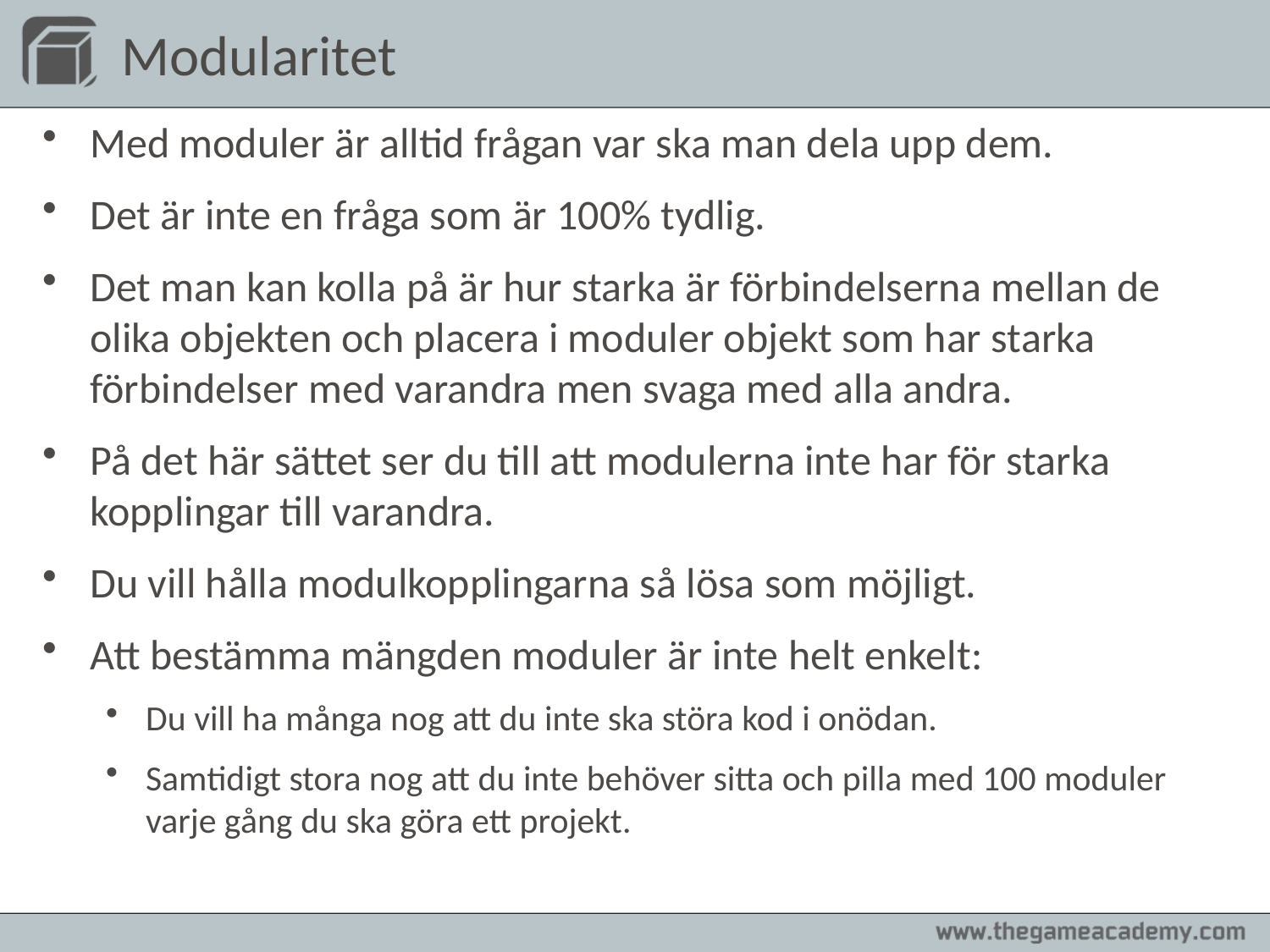

# Modularitet
Med moduler är alltid frågan var ska man dela upp dem.
Det är inte en fråga som är 100% tydlig.
Det man kan kolla på är hur starka är förbindelserna mellan de olika objekten och placera i moduler objekt som har starka förbindelser med varandra men svaga med alla andra.
På det här sättet ser du till att modulerna inte har för starka kopplingar till varandra.
Du vill hålla modulkopplingarna så lösa som möjligt.
Att bestämma mängden moduler är inte helt enkelt:
Du vill ha många nog att du inte ska störa kod i onödan.
Samtidigt stora nog att du inte behöver sitta och pilla med 100 moduler varje gång du ska göra ett projekt.